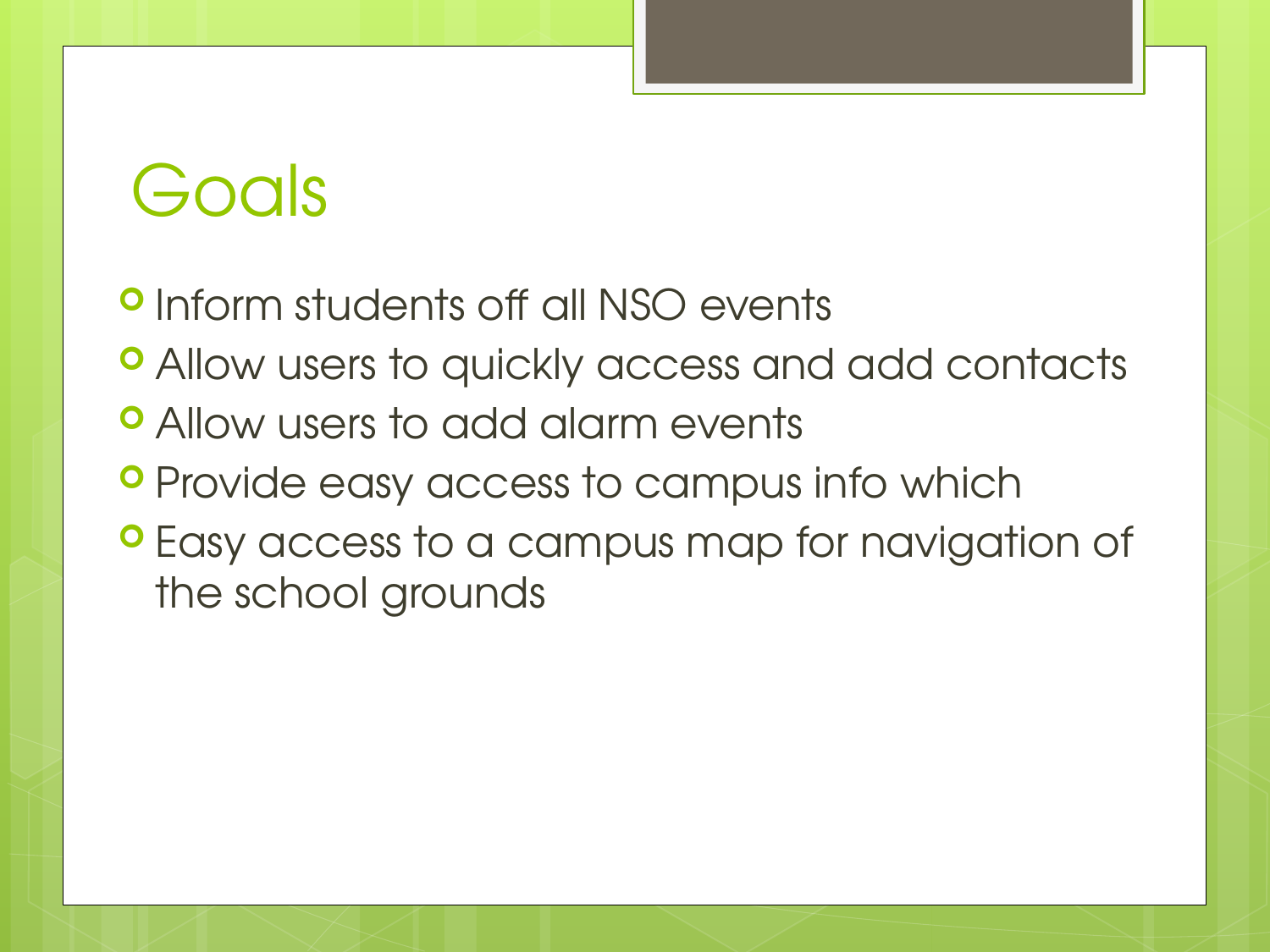

# Goals
Inform students off all NSO events
Allow users to quickly access and add contacts
Allow users to add alarm events
Provide easy access to campus info which
Easy access to a campus map for navigation of the school grounds